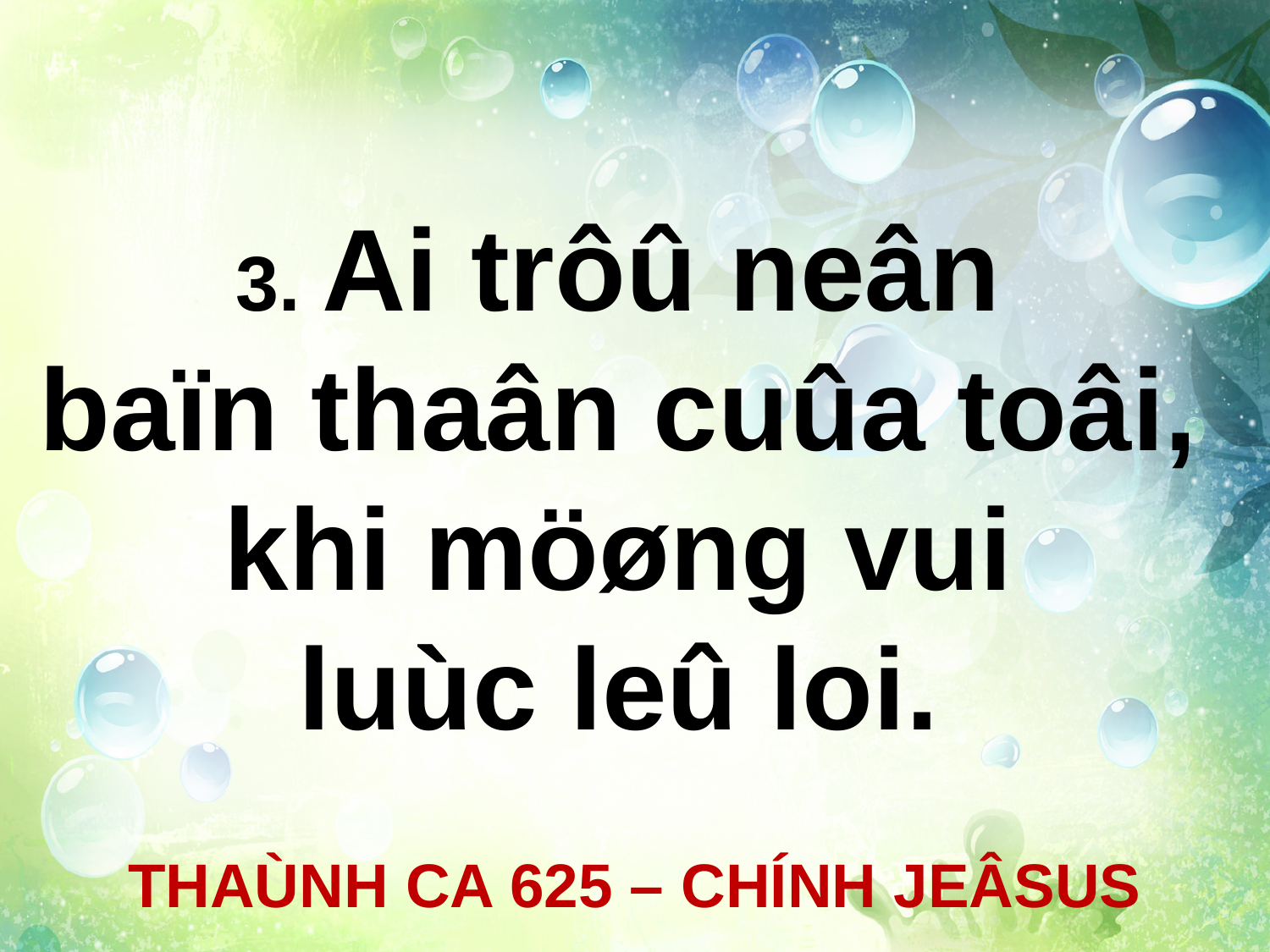

3. Ai trôû neân
baïn thaân cuûa toâi,
khi möøng vui
luùc leû loi.
THAÙNH CA 625 – CHÍNH JEÂSUS